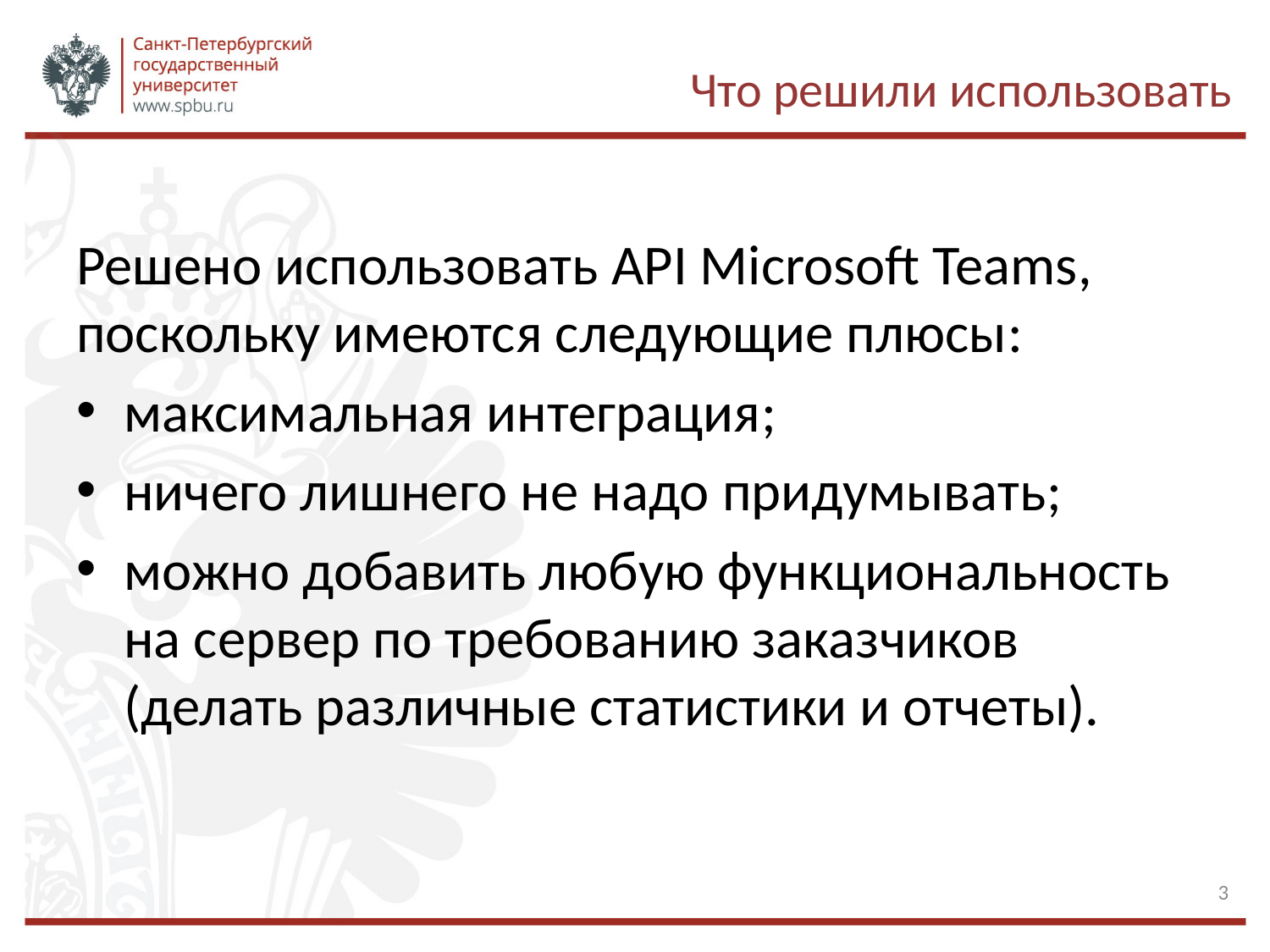

# Что решили использовать
Решено использовать API Microsoft Teams, поскольку имеются следующие плюсы:
максимальная интеграция;
ничего лишнего не надо придумывать;
можно добавить любую функциональность на сервер по требованию заказчиков (делать различные статистики и отчеты).

3